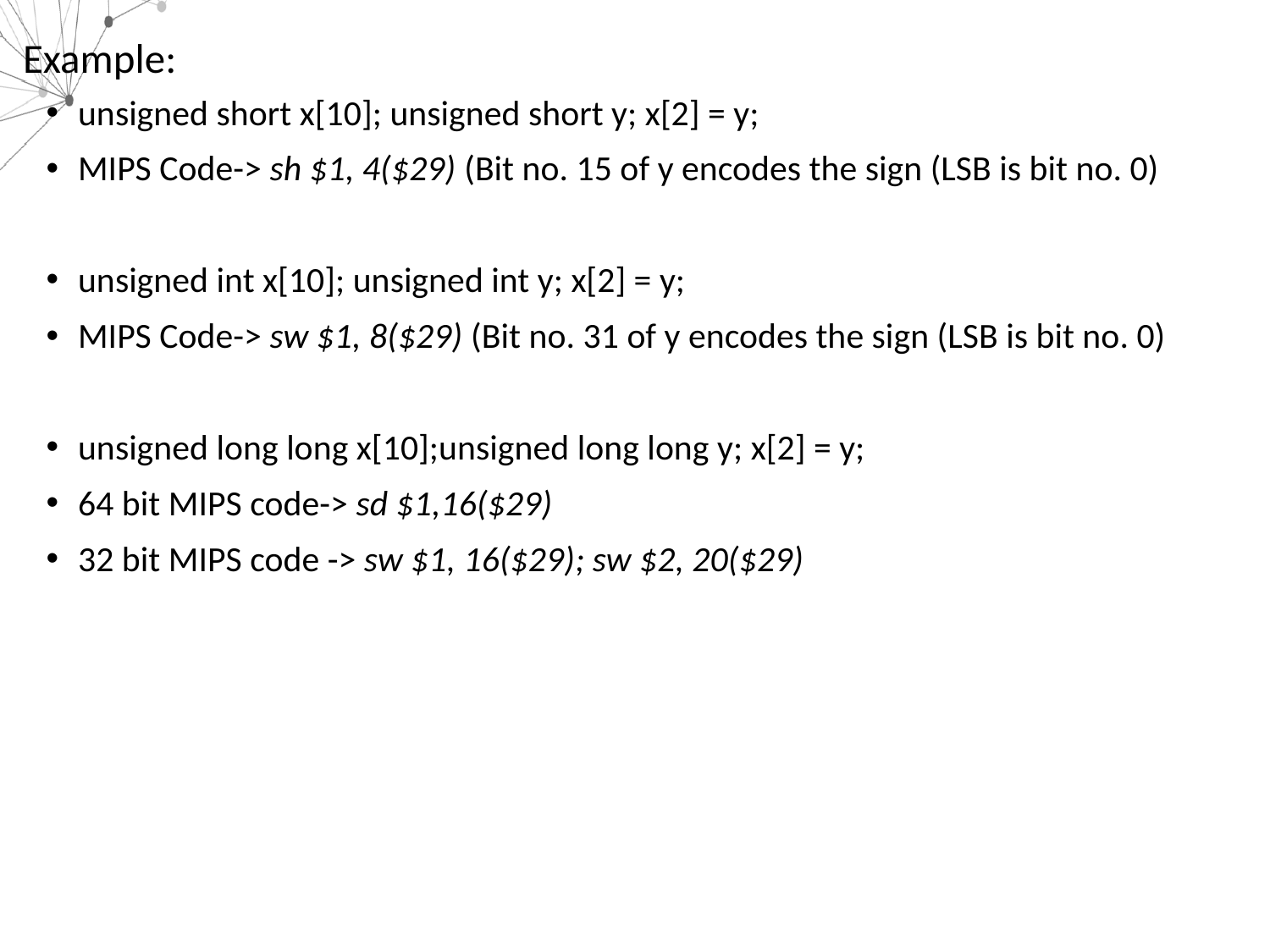

# Example:
unsigned short x[10]; unsigned short y; x[2] = y;
MIPS Code-> sh $1, 4($29) (Bit no. 15 of y encodes the sign (LSB is bit no. 0)

unsigned int x[10]; unsigned int y; x[2] = y;
MIPS Code-> sw $1, 8($29) (Bit no. 31 of y encodes the sign (LSB is bit no. 0)

unsigned long long x[10];unsigned long long y; x[2] = y;
64 bit MIPS code-> sd $1,16($29)
32 bit MIPS code -> sw $1, 16($29); sw $2, 20($29)